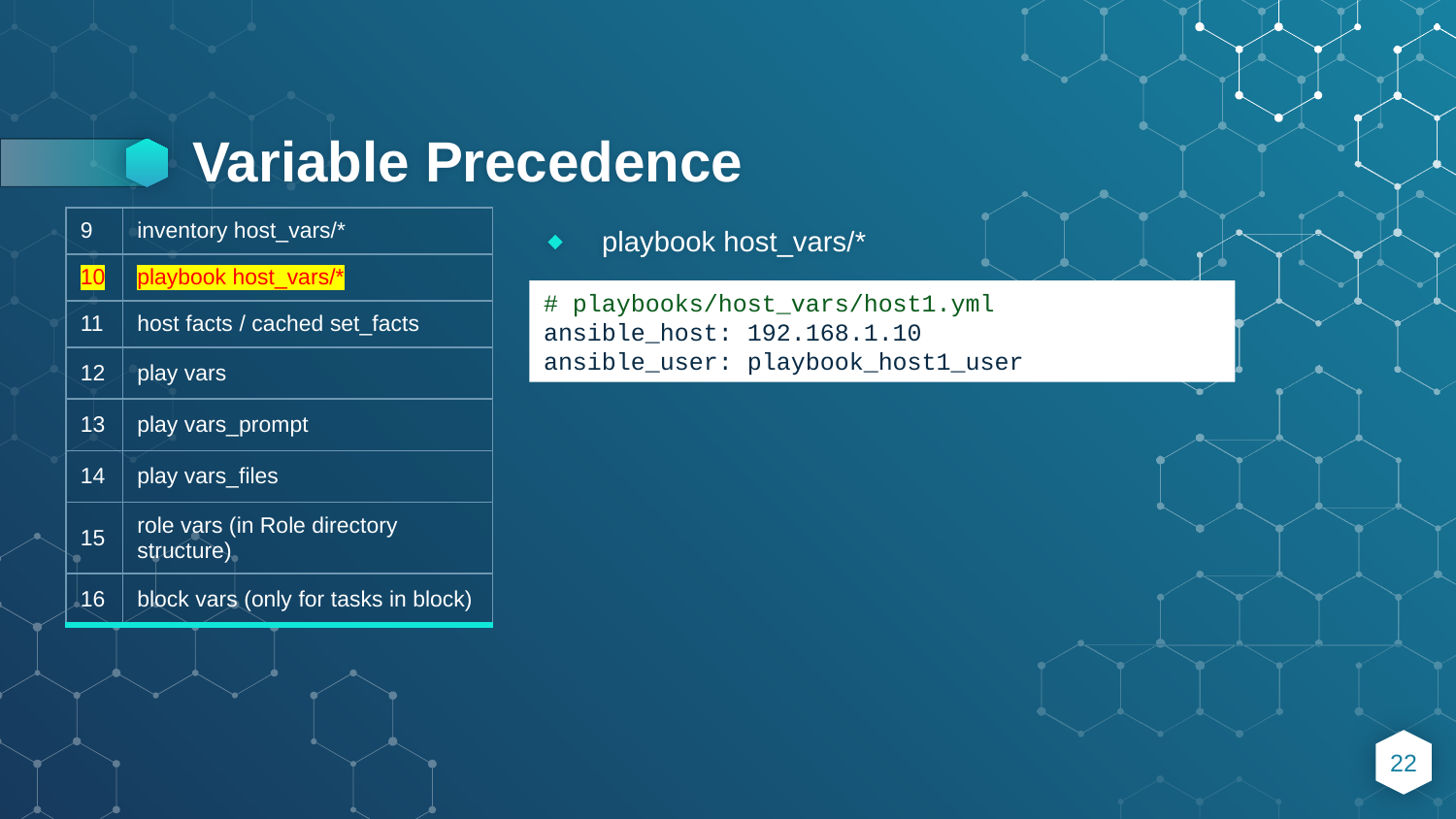

# Variable Precedence
| 9 | inventory host\_vars/\* |
| --- | --- |
| 10 | playbook host\_vars/\* |
| 11 | host facts / cached set\_facts |
| 12 | play vars |
| 13 | play vars\_prompt |
| 14 | play vars\_files |
| 15 | role vars (in Role directory structure) |
| 16 | block vars (only for tasks in block) |
playbook host_vars/*
# playbooks/host_vars/host1.yml
ansible_host: 192.168.1.10
ansible_user: playbook_host1_user
22